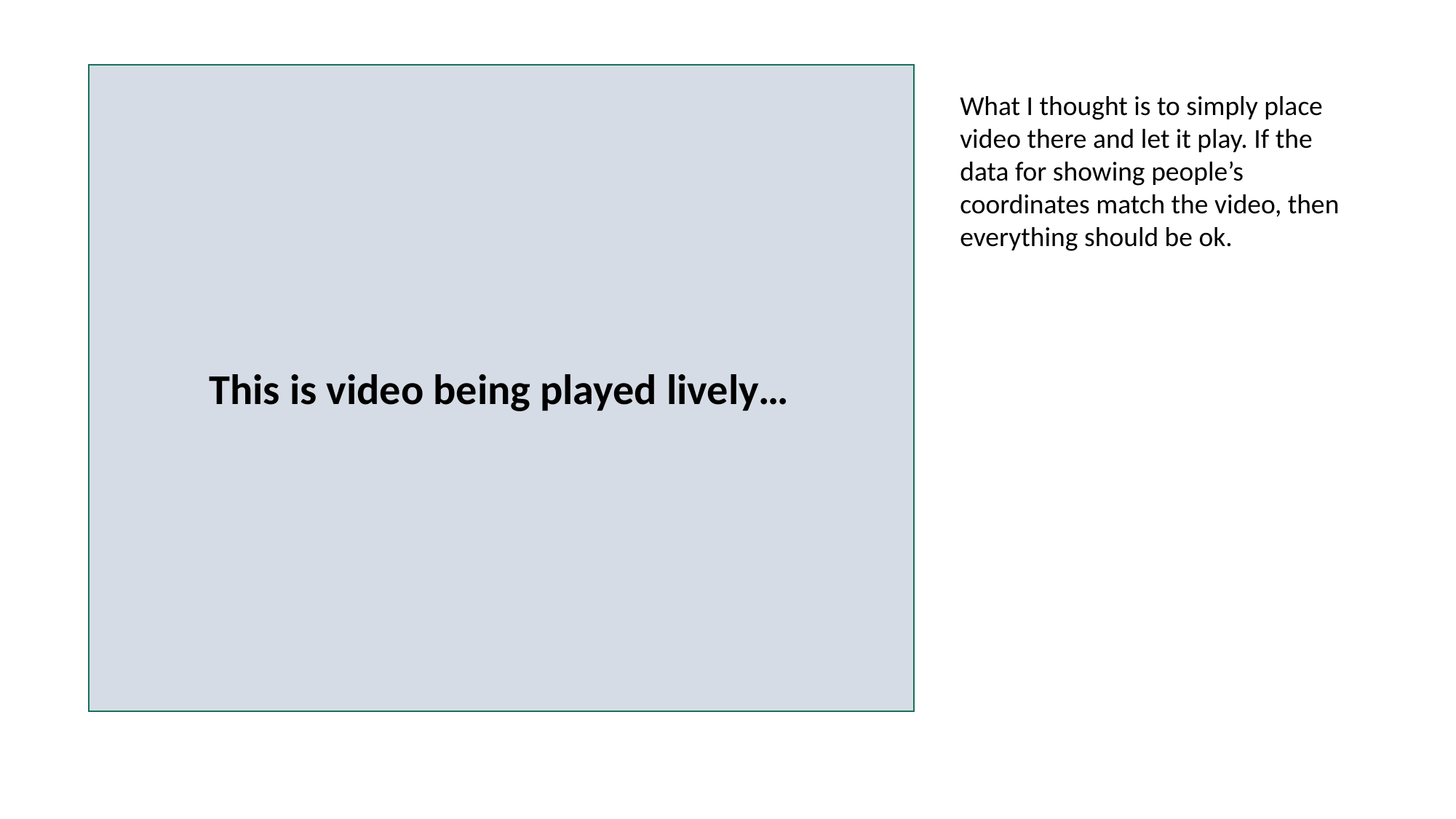

What I thought is to simply place video there and let it play. If the data for showing people’s coordinates match the video, then everything should be ok.
This is video being played lively…